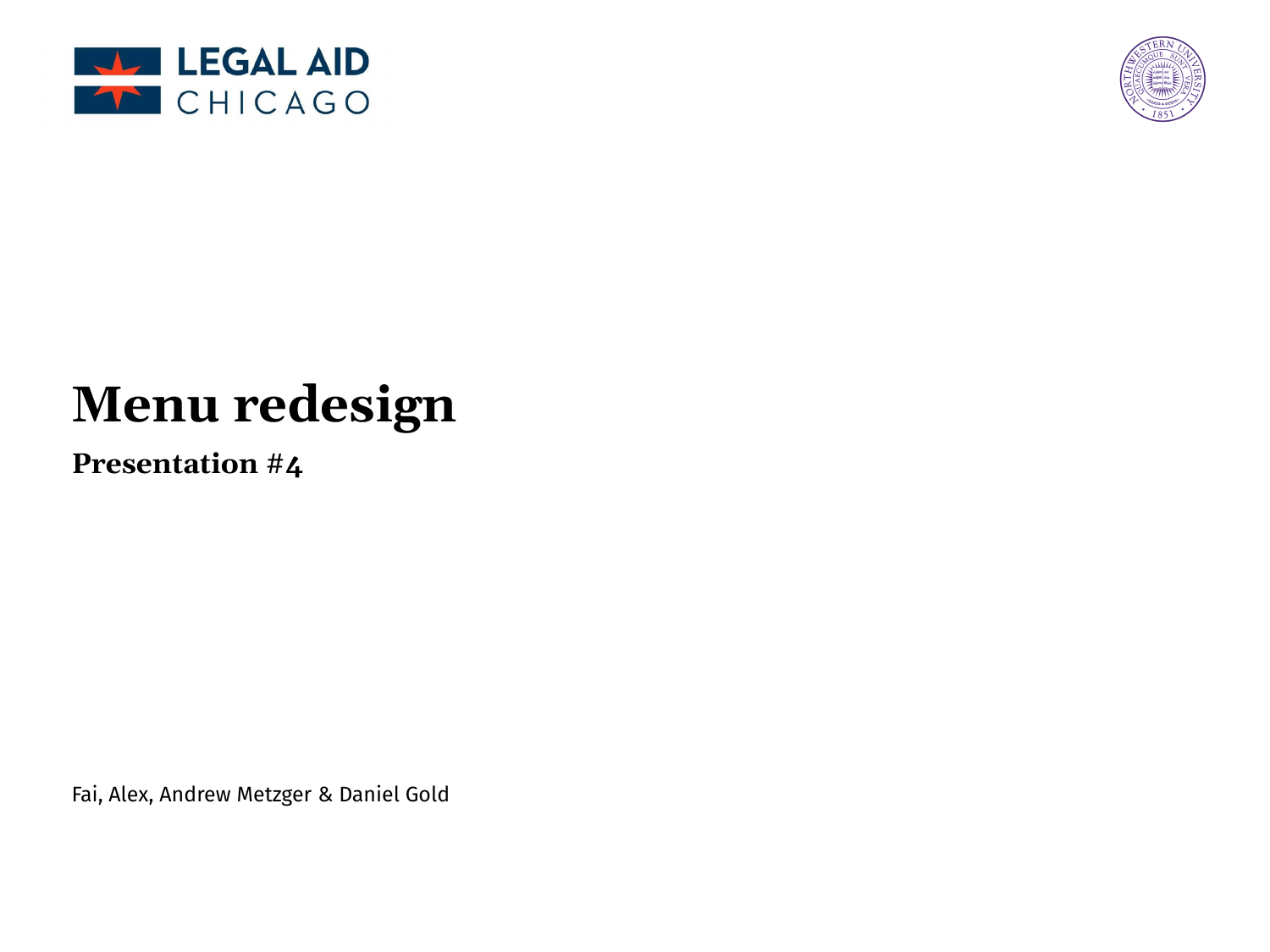

Menu redesign
Presentation #4
Fai, Alex, Andrew Metzger & Daniel Gold